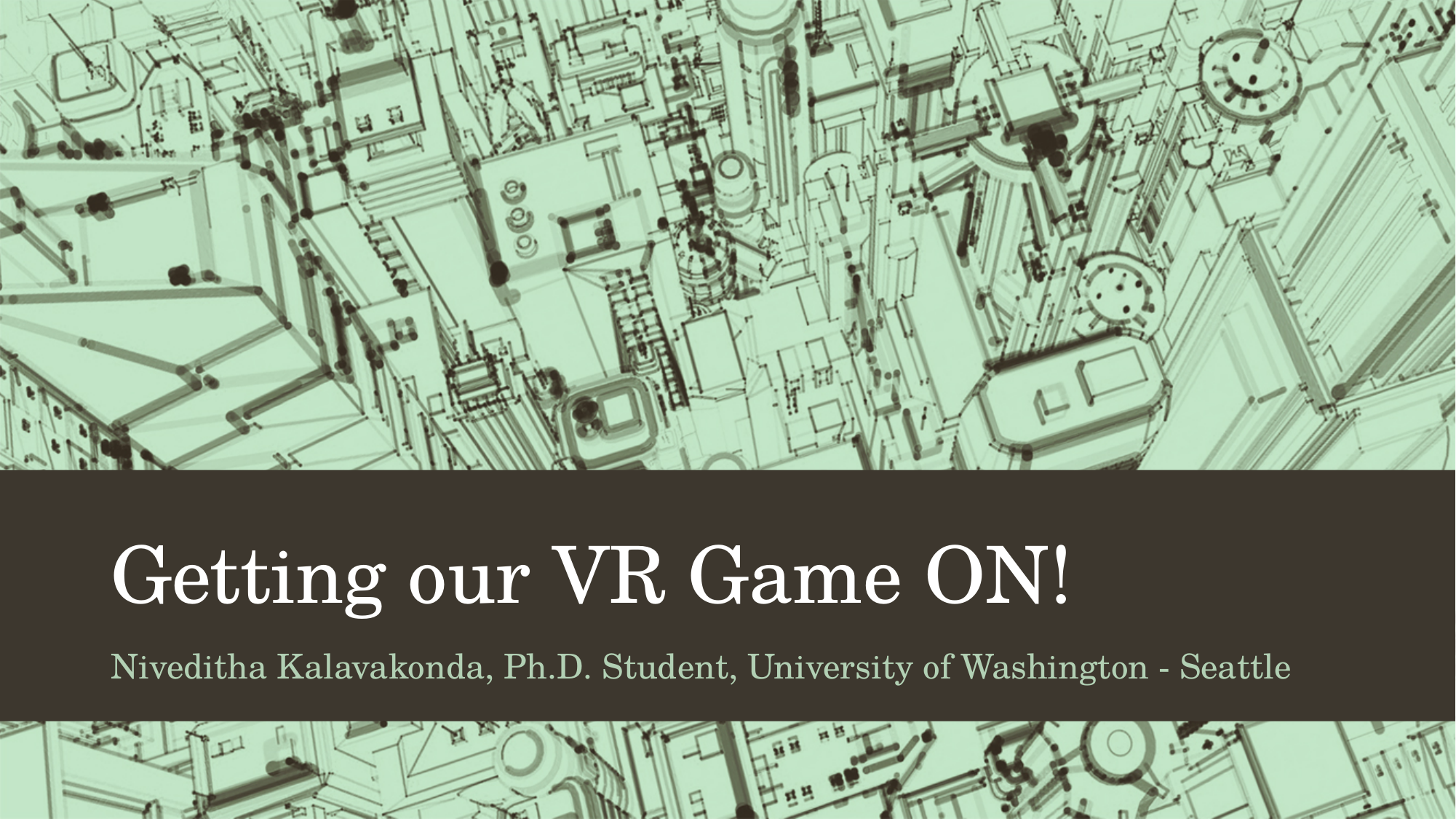

# Getting our VR Game ON!
Niveditha Kalavakonda, Ph.D. Student, University of Washington - Seattle